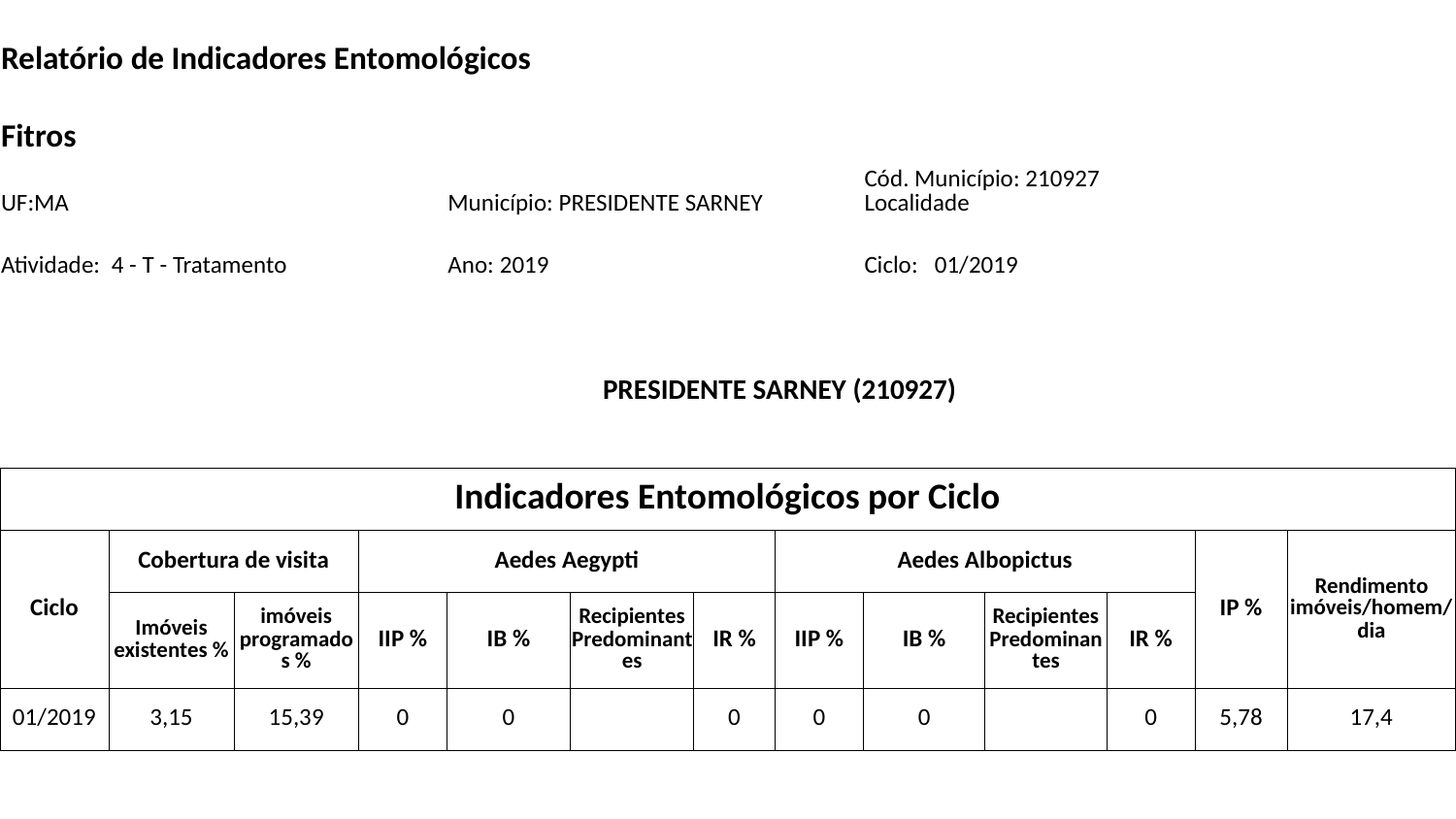

| Relatório de Indicadores Entomológicos |  |  |  |  |  |  |  |  |  |  |  |  |  |  |
| --- | --- | --- | --- | --- | --- | --- | --- | --- | --- | --- | --- | --- | --- | --- |
| Fitros |  |  |  |  |  |  |  |  |  |  |  |  |  |  |
| UF:MA |  |  |  | Município: PRESIDENTE SARNEY |  |  |  | Cód. Município: 210927 Localidade |  |  |  |  |  |  |
| Atividade: 4 - T - Tratamento |  |  |  | Ano: 2019 |  |  |  | Ciclo: 01/2019 |  |  |  |  |  |  |
|  |  |  |  |  |  |  |  |  |  |  |  |  |  |  |
|  |  |  |  |  | PRESIDENTE SARNEY (210927) |  |  |  |  |  |  |  |  |  |
|  |  |  |  |  |  |  |  |  |  |  |  |  |  |  |
| Indicadores Entomológicos por Ciclo |  |  |  |  |  |  |  |  |  |  |  |  |  |  |
| Ciclo | Cobertura de visita |  | Aedes Aegypti |  |  |  | Aedes Albopictus |  |  |  | IP % |  | Rendimento imóveis/homem/dia |  |
|  | Imóveis existentes % | imóveis programados % | IIP % | IB % | Recipientes Predominantes | IR % | IIP % | IB % | Recipientes Predominantes | IR % |  |  |  |  |
| 01/2019 | 3,15 | 15,39 | 0 | 0 |  | 0 | 0 | 0 |  | 0 | 5,78 |  | 17,4 |  |